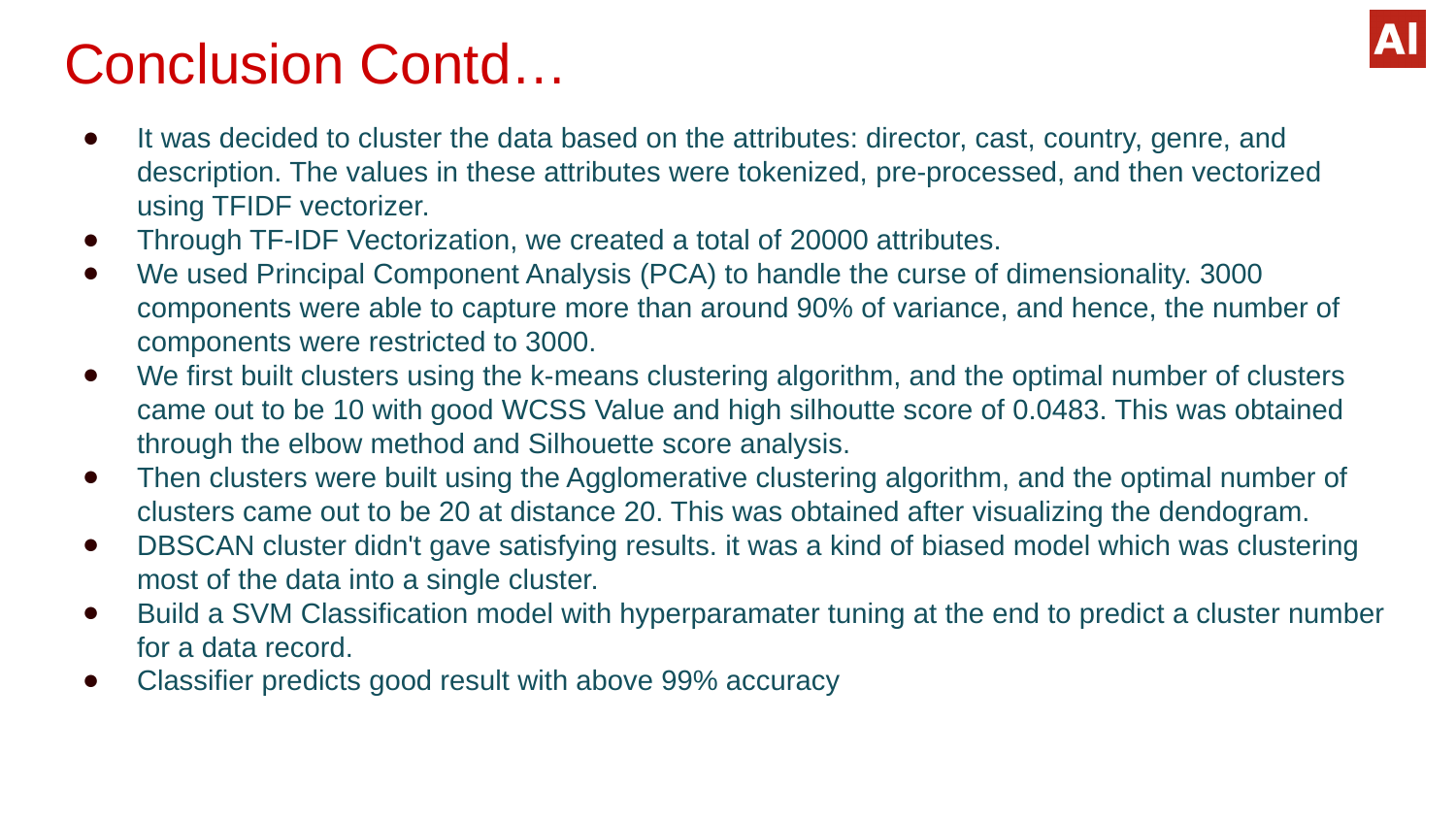

# Conclusion Contd…
It was decided to cluster the data based on the attributes: director, cast, country, genre, and description. The values in these attributes were tokenized, pre-processed, and then vectorized using TFIDF vectorizer.
Through TF-IDF Vectorization, we created a total of 20000 attributes.
We used Principal Component Analysis (PCA) to handle the curse of dimensionality. 3000 components were able to capture more than around 90% of variance, and hence, the number of components were restricted to 3000.
We first built clusters using the k-means clustering algorithm, and the optimal number of clusters came out to be 10 with good WCSS Value and high silhoutte score of 0.0483. This was obtained through the elbow method and Silhouette score analysis.
Then clusters were built using the Agglomerative clustering algorithm, and the optimal number of clusters came out to be 20 at distance 20. This was obtained after visualizing the dendogram.
DBSCAN cluster didn't gave satisfying results. it was a kind of biased model which was clustering most of the data into a single cluster.
Build a SVM Classification model with hyperparamater tuning at the end to predict a cluster number for a data record.
Classifier predicts good result with above 99% accuracy